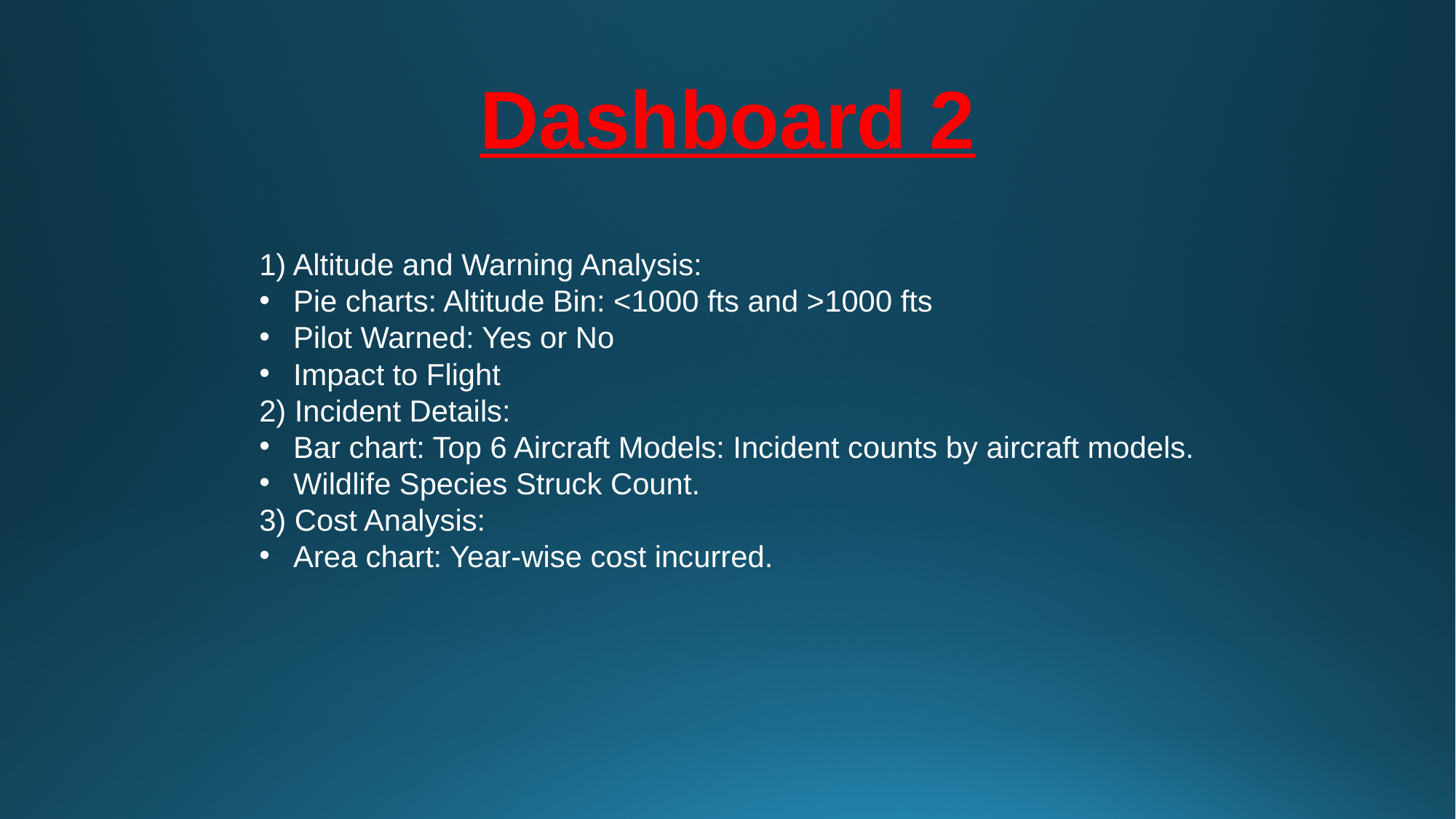

# Dashboard 2
1) Altitude and Warning Analysis:
Pie charts: Altitude Bin: <1000 fts and >1000 fts
Pilot Warned: Yes or No
Impact to Flight
2) Incident Details:
Bar chart: Top 6 Aircraft Models: Incident counts by aircraft models.
Wildlife Species Struck Count.
3) Cost Analysis:
Area chart: Year-wise cost incurred.